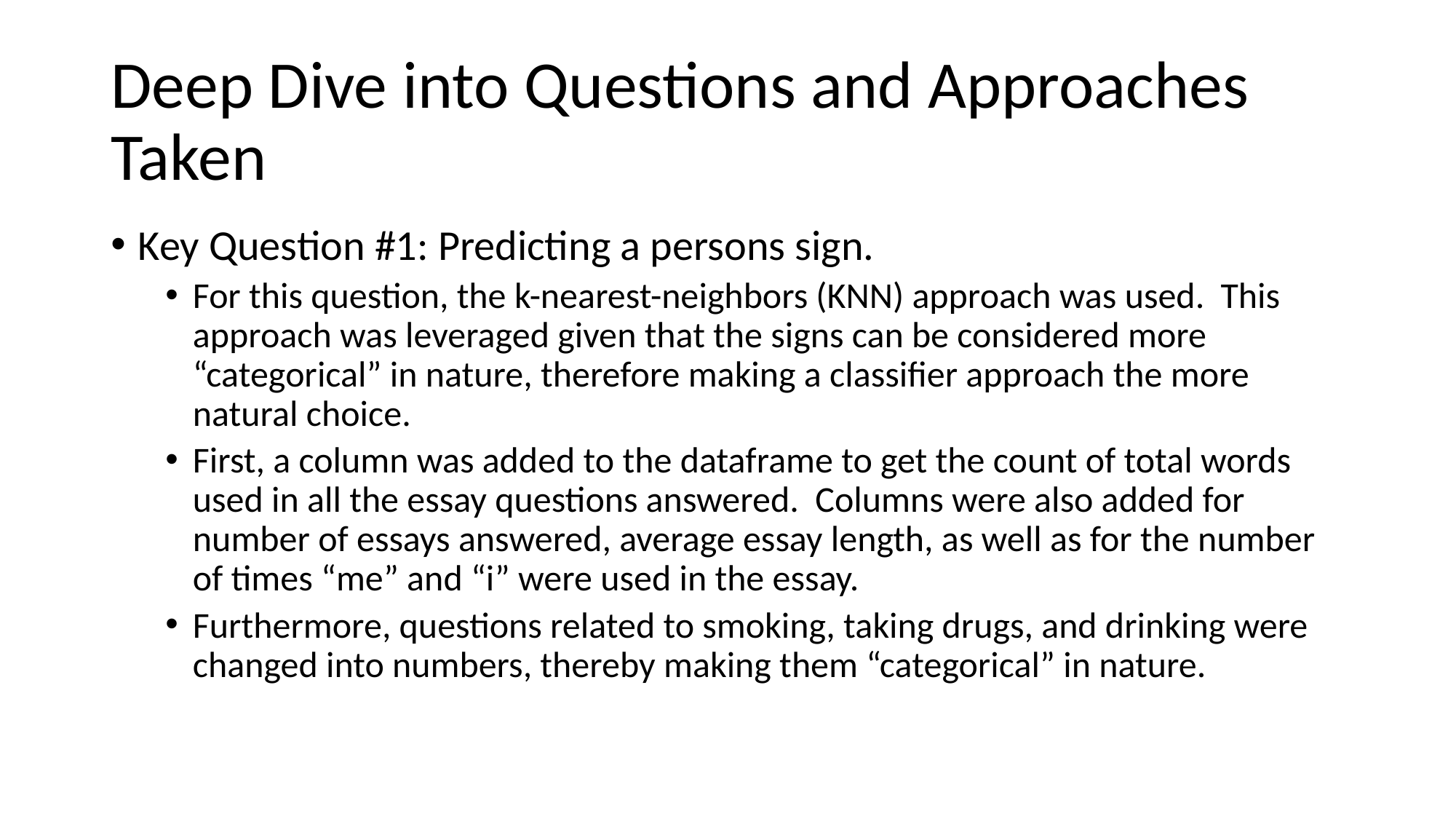

# Deep Dive into Questions and Approaches Taken
Key Question #1: Predicting a persons sign.
For this question, the k-nearest-neighbors (KNN) approach was used.  This approach was leveraged given that the signs can be considered more “categorical” in nature, therefore making a classifier approach the more natural choice.
First, a column was added to the dataframe to get the count of total words used in all the essay questions answered.  Columns were also added for number of essays answered, average essay length, as well as for the number of times “me” and “i” were used in the essay.
Furthermore, questions related to smoking, taking drugs, and drinking were changed into numbers, thereby making them “categorical” in nature.